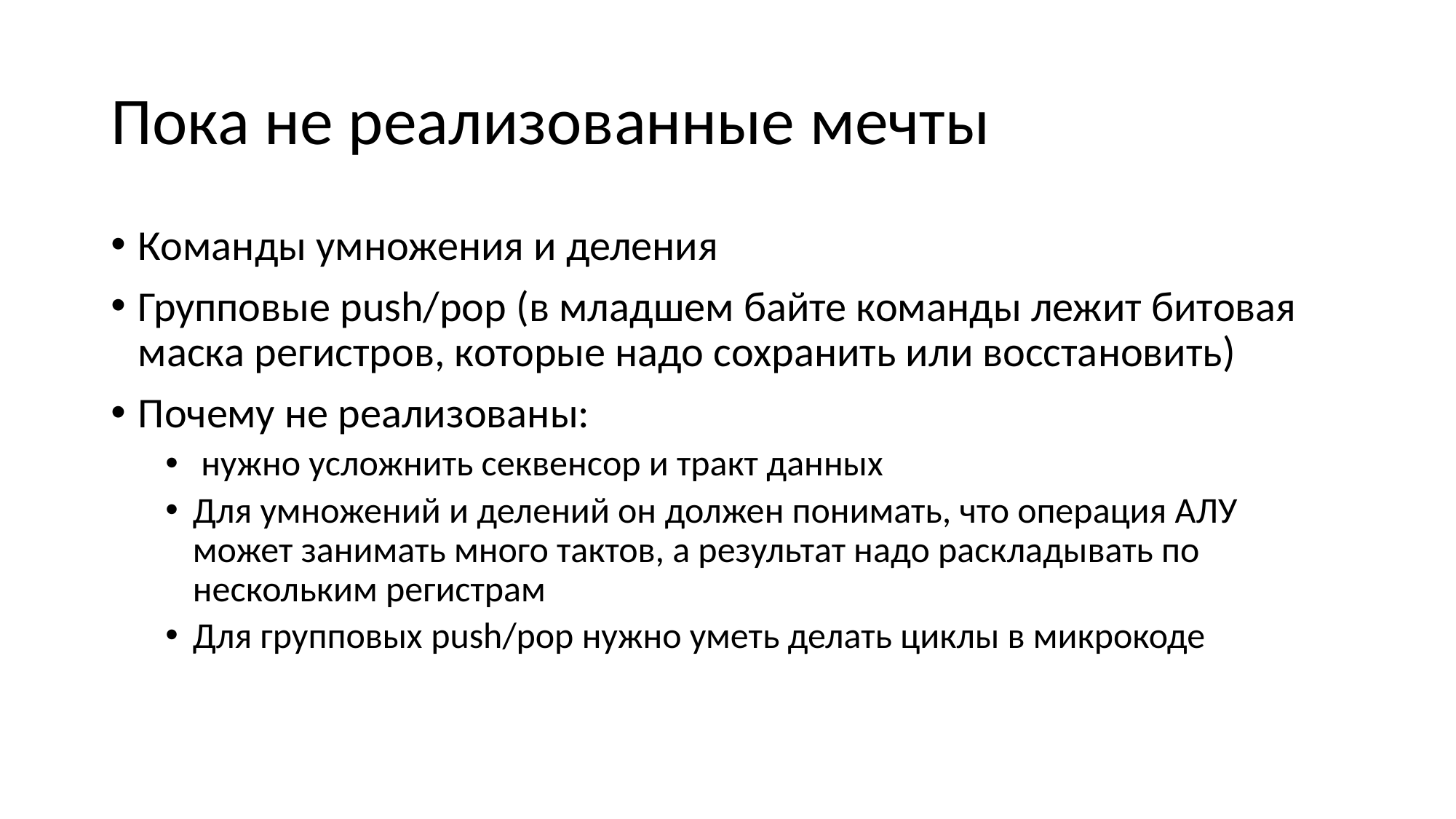

# Пока не реализованные мечты
Команды умножения и деления
Групповые push/pop (в младшем байте команды лежит битовая маска регистров, которые надо сохранить или восстановить)
Почему не реализованы:
 нужно усложнить секвенсор и тракт данных
Для умножений и делений он должен понимать, что операция АЛУ может занимать много тактов, а результат надо раскладывать по нескольким регистрам
Для групповых push/pop нужно уметь делать циклы в микрокоде